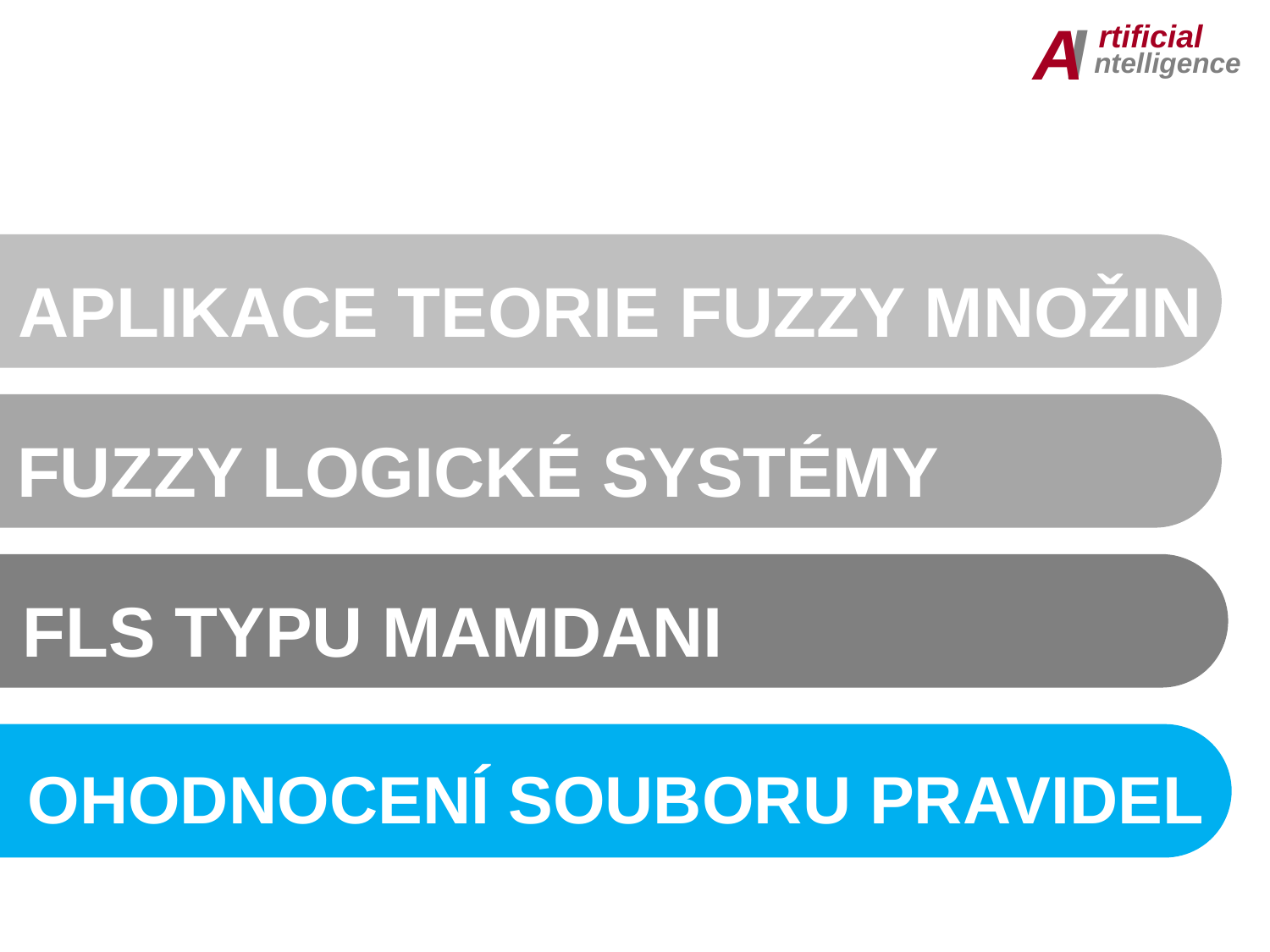

I
A
rtificial
ntelligence

Aplikace teorie fuzzy množin

Fuzzy logické systémy

FLS typu mamdani

Ohodnocení souboru pravidel